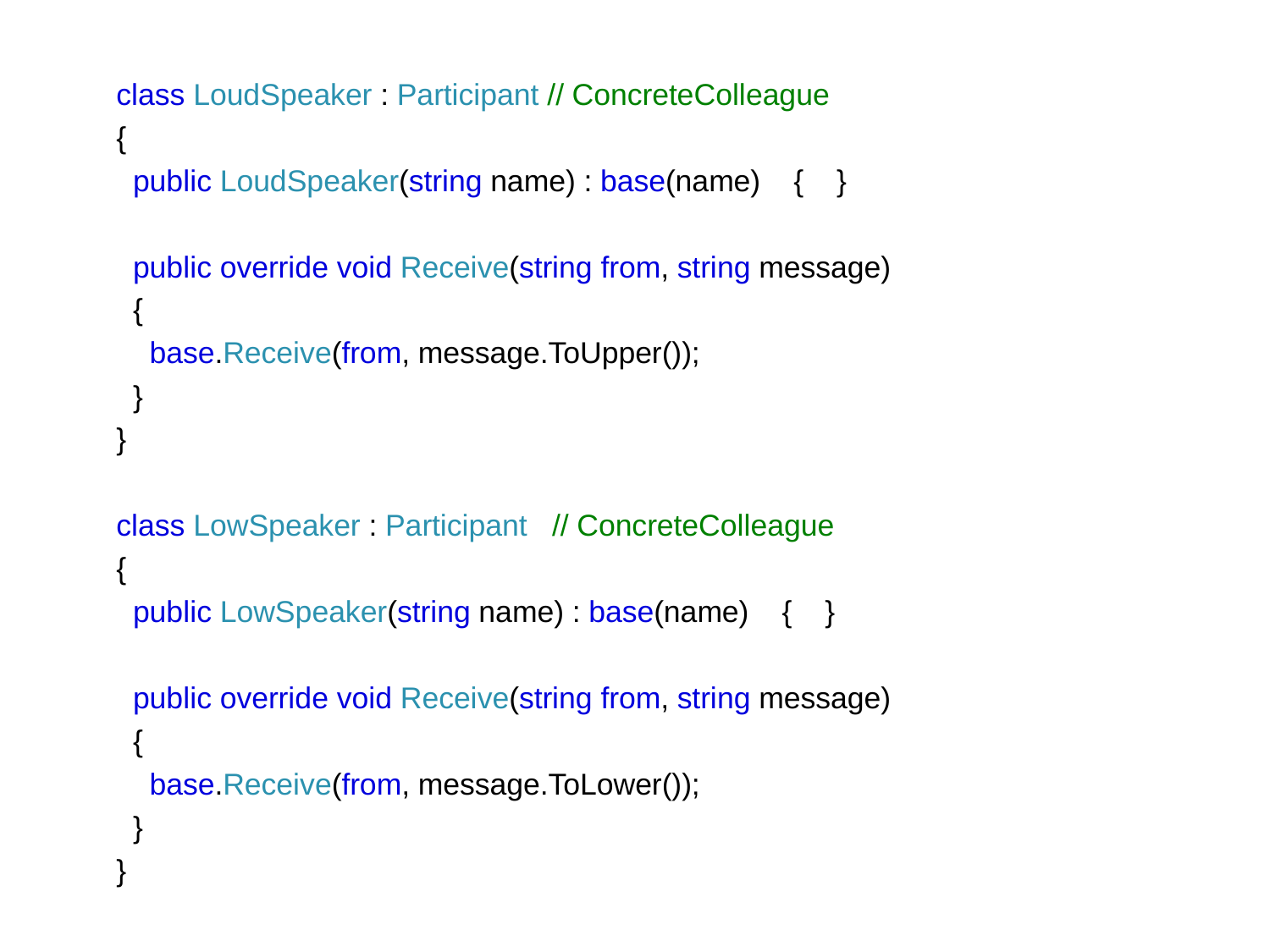

class LoudSpeaker : Participant // ConcreteColleague
  {
    public LoudSpeaker(string name) : base(name)    {    }

    public override void Receive(string from, string message)
    {
      base.Receive(from, message.ToUpper());
    }
  }

  class LowSpeaker : Participant   // ConcreteColleague
  {
    public LowSpeaker(string name) : base(name)    {    }

    public override void Receive(string from, string message)
    {
      base.Receive(from, message.ToLower());
    }
  }